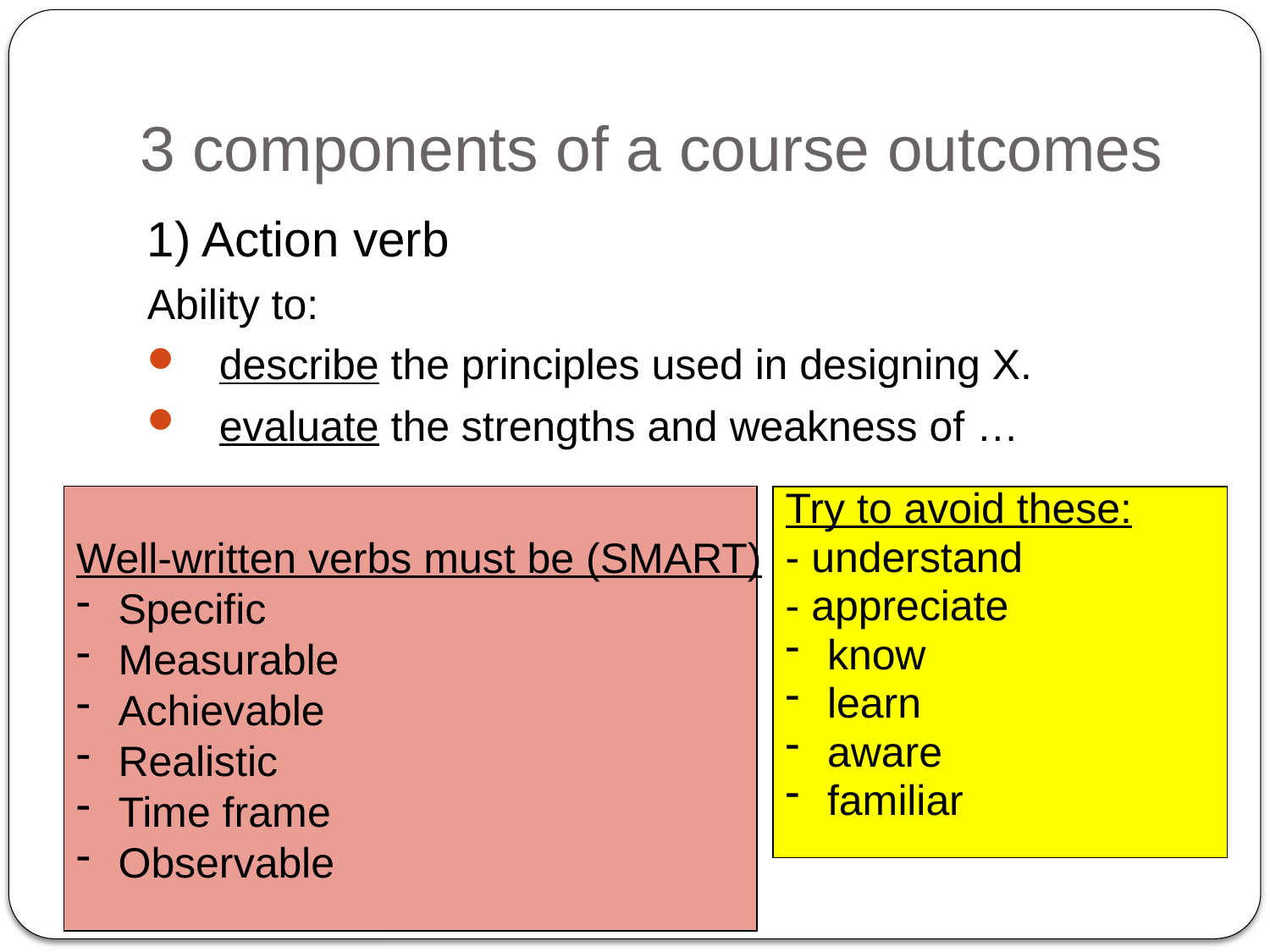

# 3 components of a course outcomes
1) Action verb
Ability to:
describe the principles used in designing X.
evaluate the strengths and weakness of …
Well-written verbs must be (SMART)
 Specific
 Measurable
 Achievable
 Realistic
 Time frame
 Observable
Try to avoid these:
- understand
- appreciate
 know
 learn
 aware
 familiar